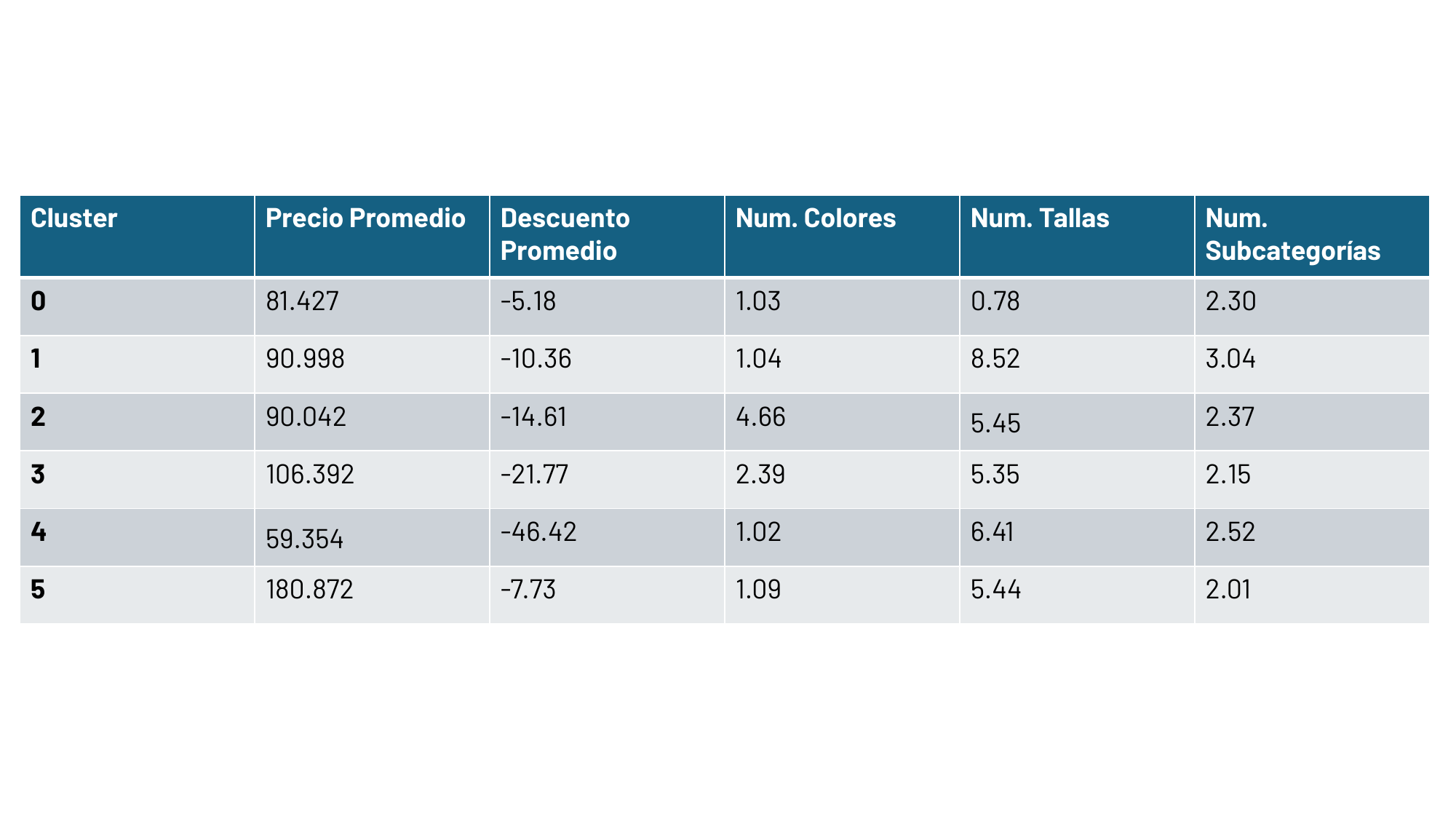

| Cluster | Precio Promedio | Descuento Promedio | Num. Colores | Num. Tallas | Num. Subcategorías |
| --- | --- | --- | --- | --- | --- |
| 0 | 81.427 | -5.18 | 1.03 | 0.78 | 2.30 |
| 1 | 90.998 | -10.36 | 1.04 | 8.52 | 3.04 |
| 2 | 90.042 | -14.61 | 4.66 | 5.45 | 2.37 |
| 3 | 106.392 | -21.77 | 2.39 | 5.35 | 2.15 |
| 4 | 59.354 | -46.42 | 1.02 | 6.41 | 2.52 |
| 5 | 180.872 | -7.73 | 1.09 | 5.44 | 2.01 |